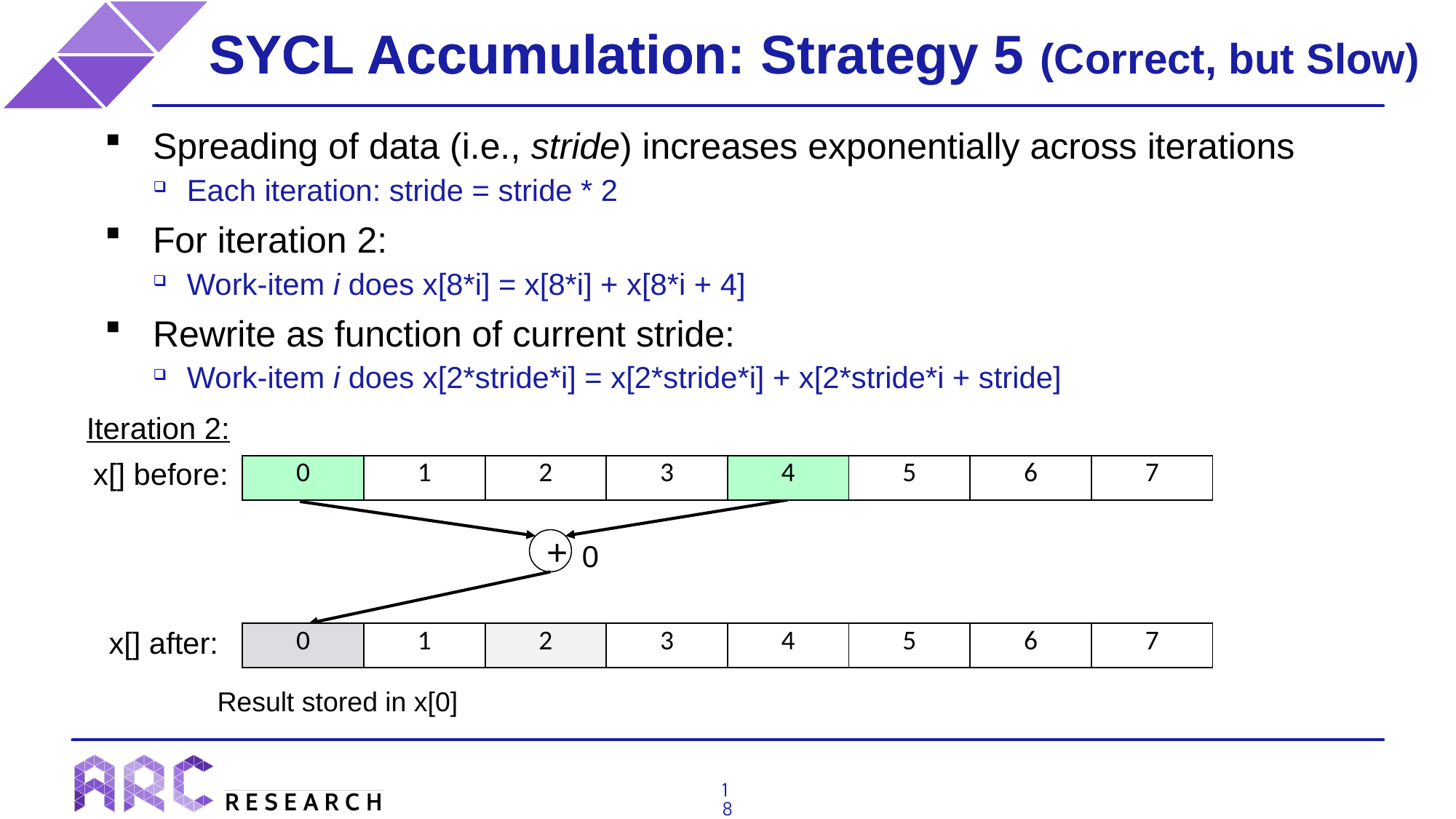

# SYCL Accumulation
SYCL Accumulation: Strategy 5 (Correct, but Slow)
Spreading of data (i.e., stride) increases exponentially across iterations
Each iteration: stride = stride * 2
For iteration 2:
Work-item i does x[8*i] = x[8*i] + x[8*i + 4]
Rewrite as function of current stride:
Work-item i does x[2*stride*i] = x[2*stride*i] + x[2*stride*i + stride]

Iteration 2:
x[] before:
| 0 | 1 | 2 | 3 | 4 | 5 | 6 | 7 |
| --- | --- | --- | --- | --- | --- | --- | --- |
+
0
| 0 | 1 | 2 | 3 | 4 | 5 | 6 | 7 |
| --- | --- | --- | --- | --- | --- | --- | --- |
x[] after:
Result stored in x[0]
18